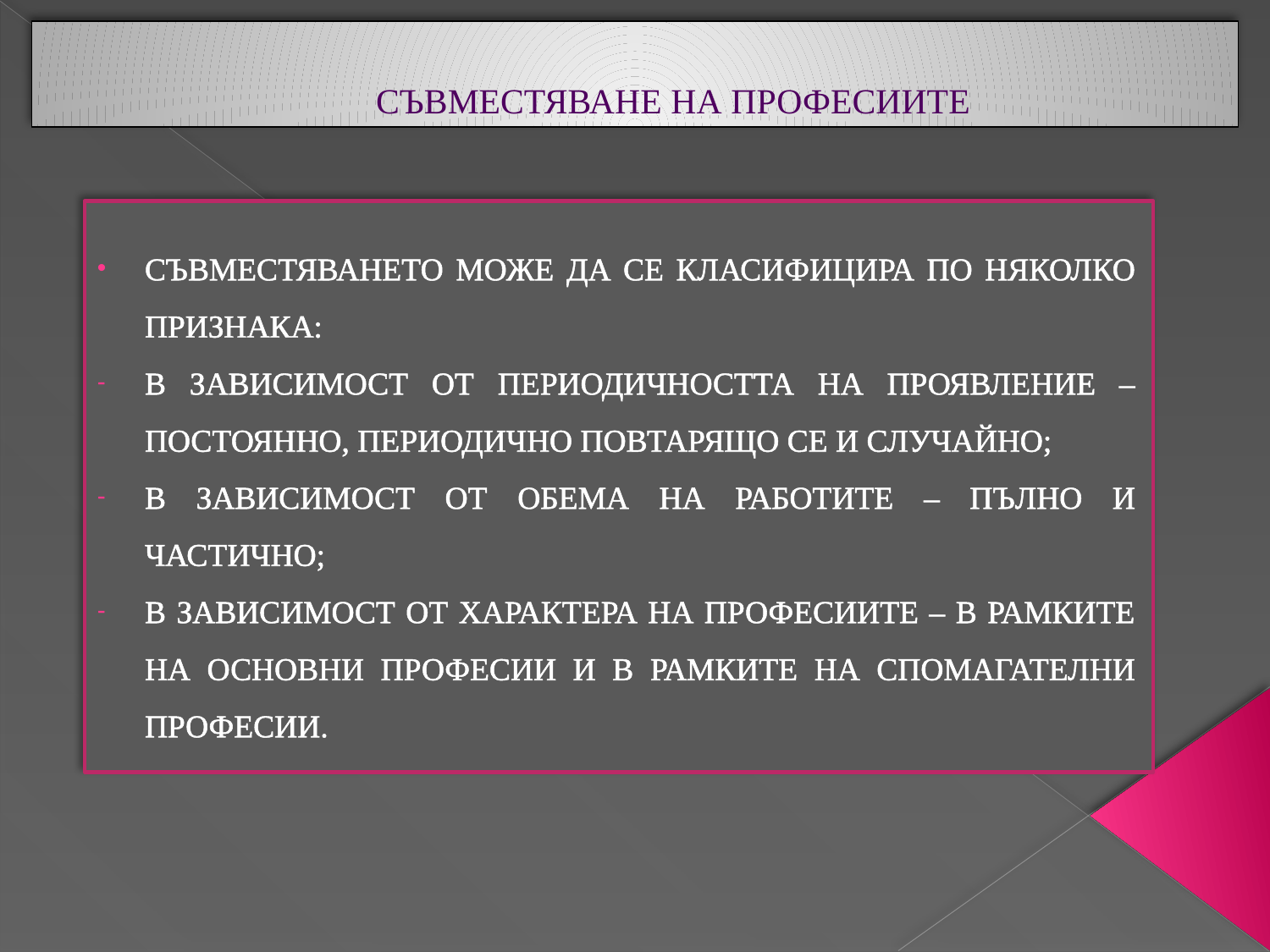

# СЪВМЕСТЯВАНЕ НА ПРОФЕСИИТЕ
СЪВМЕСТЯВАНЕТО МОЖЕ ДА СЕ КЛАСИФИЦИРА ПО НЯКОЛКО ПРИЗНАКА:
В ЗАВИСИМОСТ ОТ ПЕРИОДИЧНОСТТА НА ПРОЯВЛЕНИЕ –ПОСТОЯННО, ПЕРИОДИЧНО ПОВТАРЯЩО СЕ И СЛУЧАЙНО;
В ЗАВИСИМОСТ ОТ ОБЕМА НА РАБОТИТЕ – ПЪЛНО И ЧАСТИЧНО;
В ЗАВИСИМОСТ ОТ ХАРАКТЕРА НА ПРОФЕСИИТЕ – В РАМКИТЕ НА ОСНОВНИ ПРОФЕСИИ И В РАМКИТЕ НА СПОМАГАТЕЛНИ ПРОФЕСИИ.